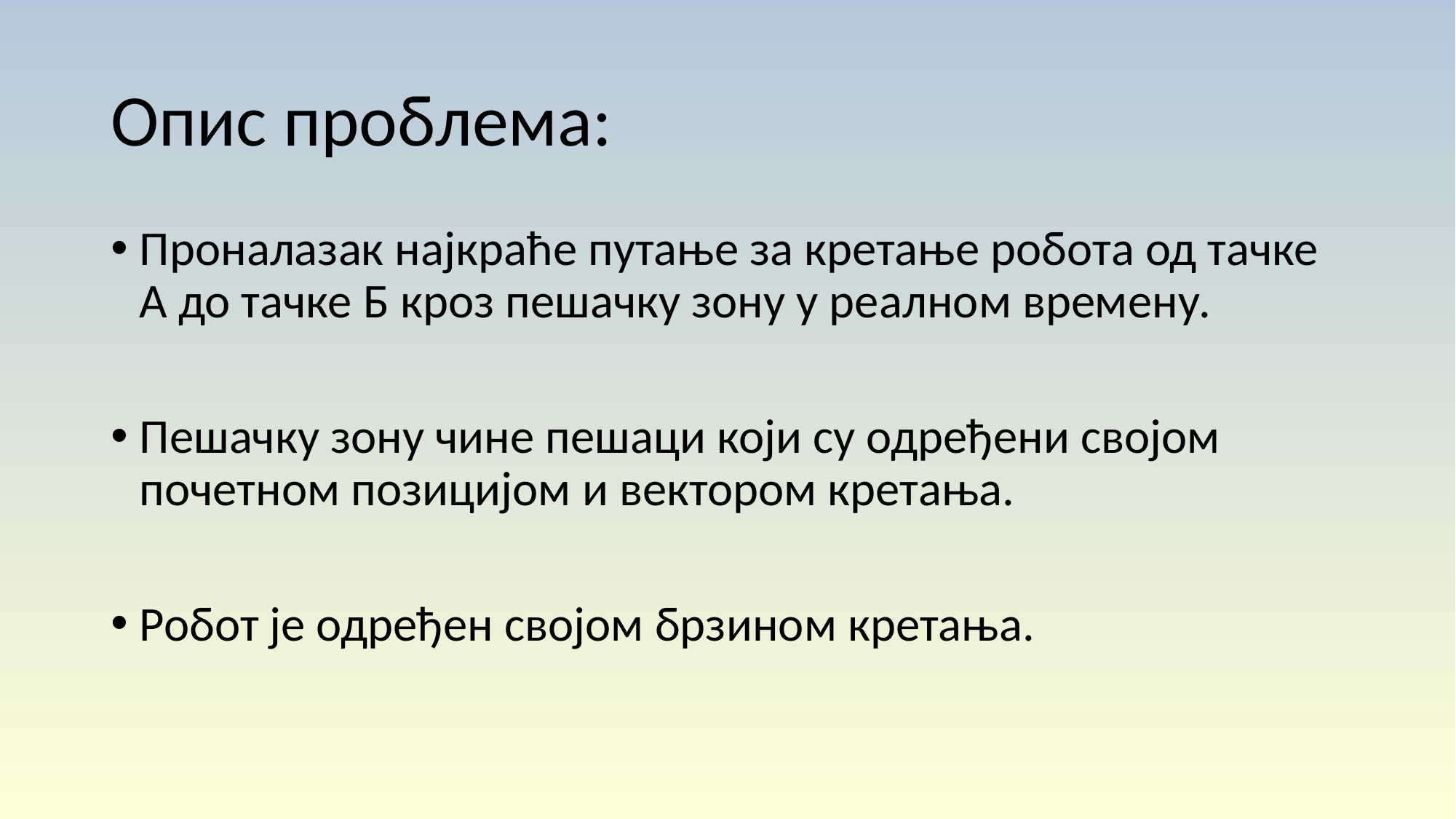

# Опис проблема:
Проналазак најкраће путање за кретање робота од тачке А до тачке Б кроз пешачку зону у реалном времену.

Пешачку зону чине пешаци који су одређени својом почетном позицијом и вектором кретања.

Робот је одређен својом брзином кретања.